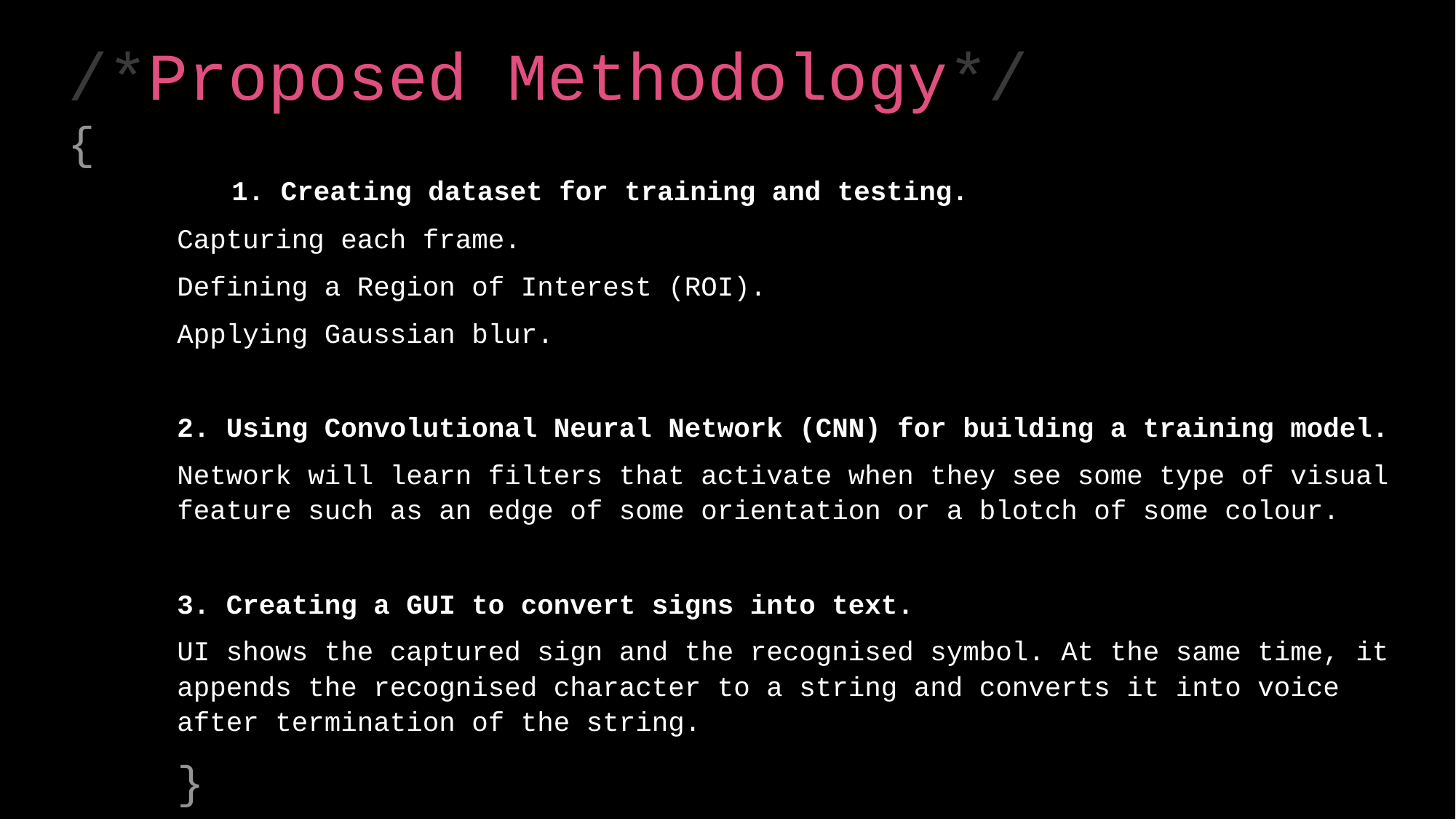

/*Proposed Methodology*/
{
	1. Creating dataset for training and testing.
Capturing each frame.
Defining a Region of Interest (ROI).
Applying Gaussian blur.

2. Using Convolutional Neural Network (CNN) for building a training model.
Network will learn filters that activate when they see some type of visual feature such as an edge of some orientation or a blotch of some colour.

3. Creating a GUI to convert signs into text.
UI shows the captured sign and the recognised symbol. At the same time, it appends the recognised character to a string and converts it into voice after termination of the string.
}